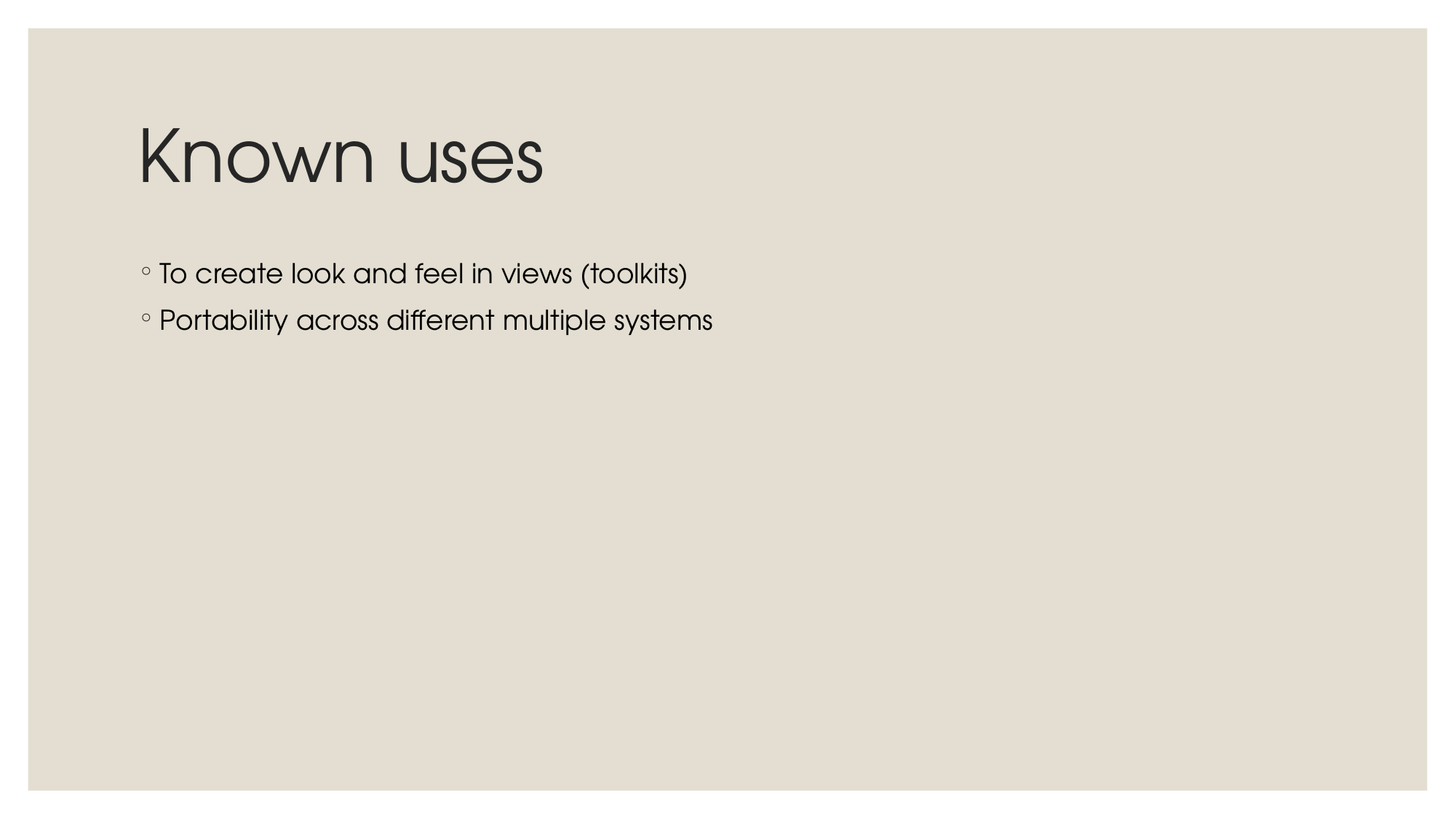

# Known uses
To create look and feel in views (toolkits)
Portability across different multiple systems